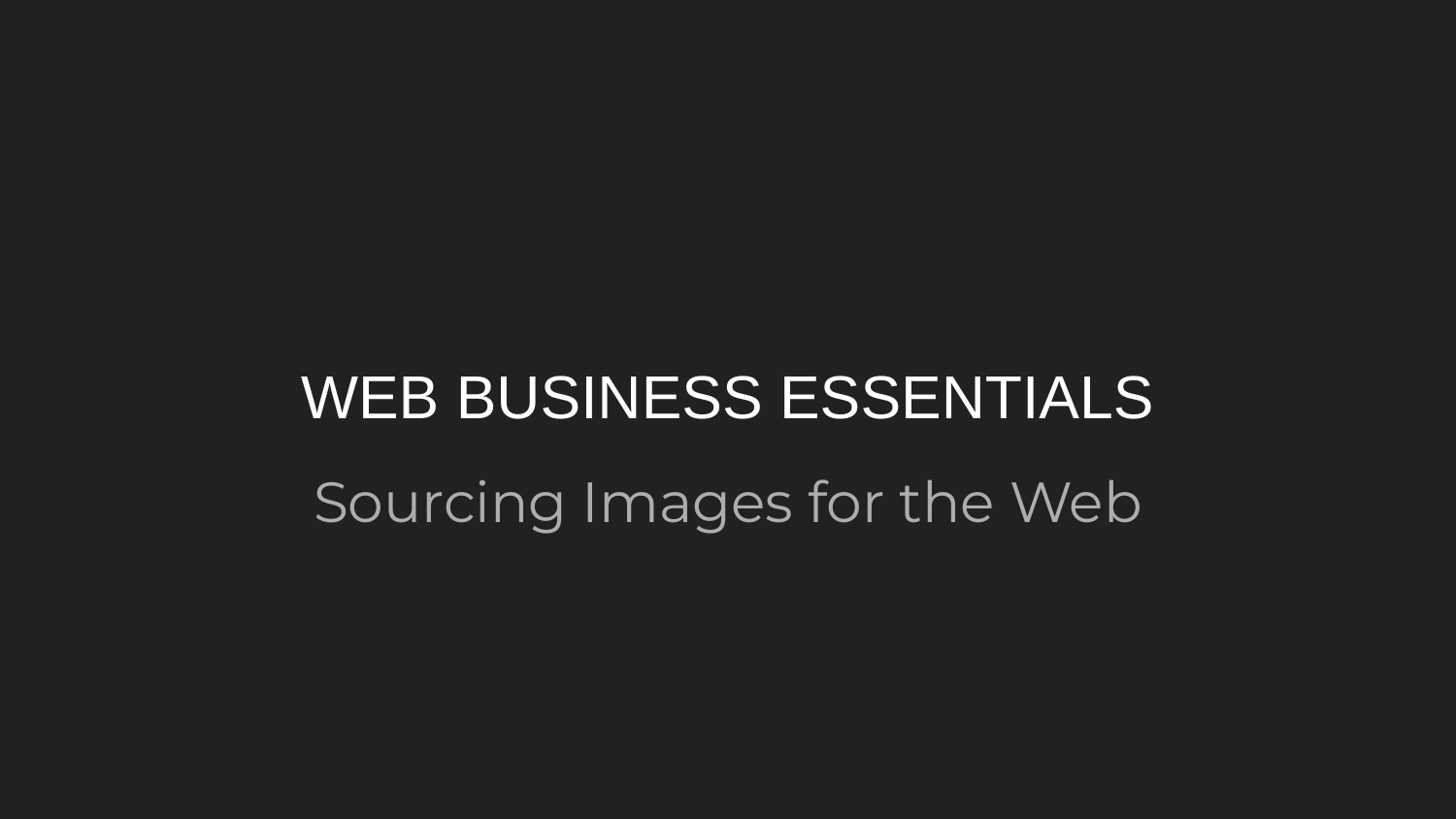

# WEB BUSINESS ESSENTIALS
Sourcing Images for the Web